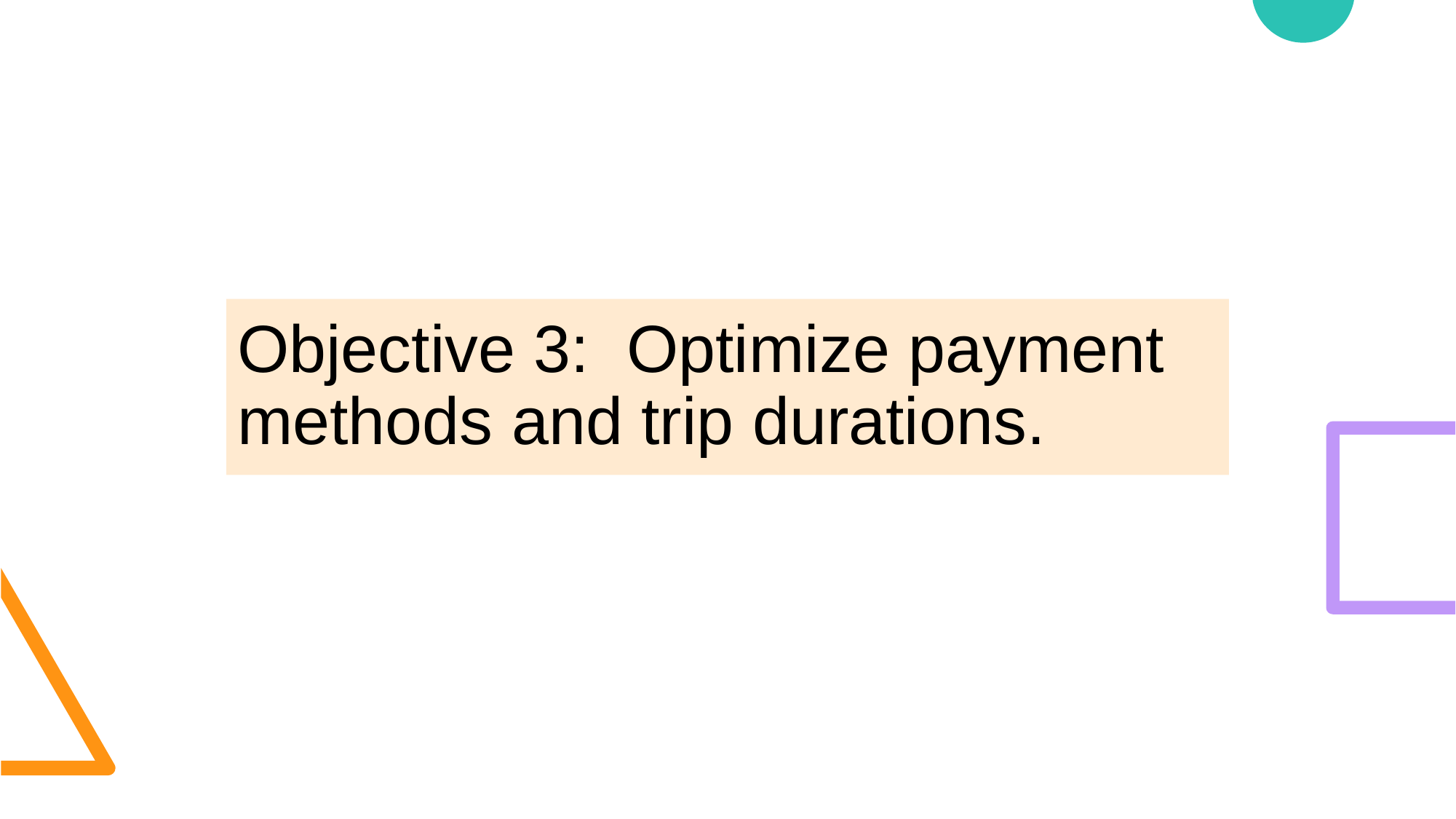

# Objective 3:  Optimize payment methods and trip durations.